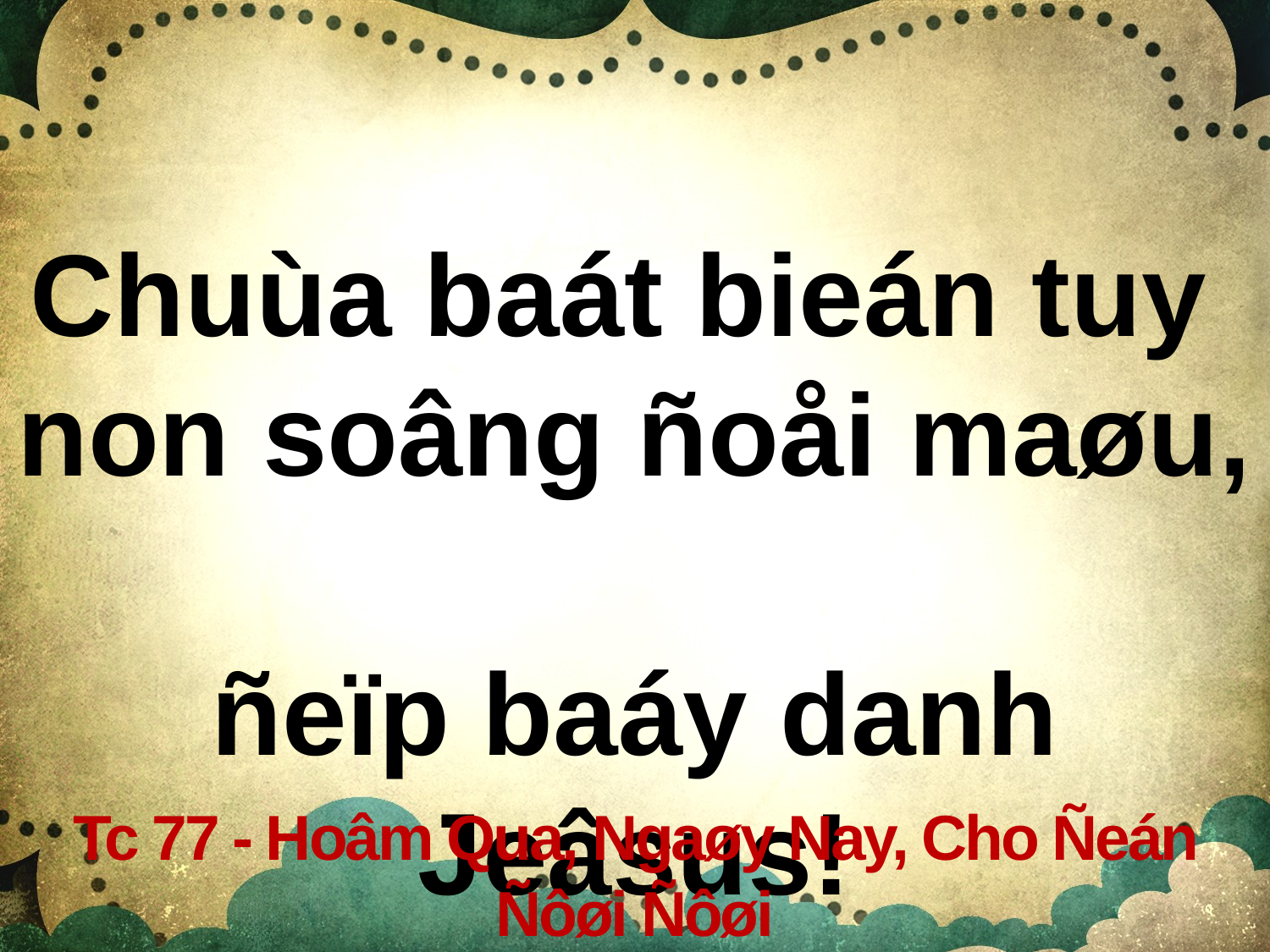

Chuùa baát bieán tuy
non soâng ñoåi maøu,
ñeïp baáy danh Jeâsus!
Tc 77 - Hoâm Qua, Ngaøy Nay, Cho Ñeán Ñôøi Ñôøi